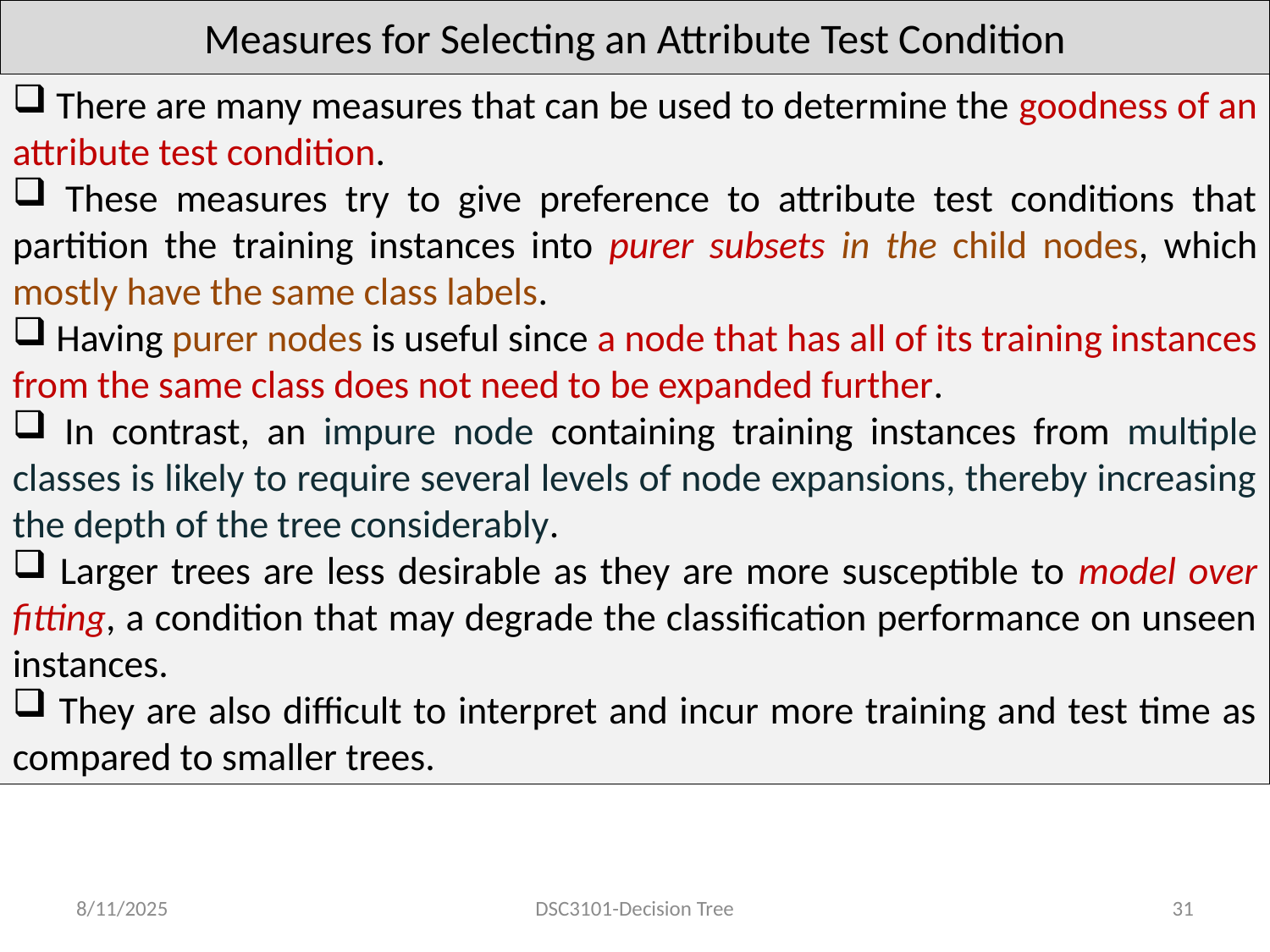

# Measures for Selecting an Attribute Test Condition
 There are many measures that can be used to determine the goodness of an attribute test condition.
 These measures try to give preference to attribute test conditions that partition the training instances into purer subsets in the child nodes, which mostly have the same class labels.
 Having purer nodes is useful since a node that has all of its training instances from the same class does not need to be expanded further.
 In contrast, an impure node containing training instances from multiple classes is likely to require several levels of node expansions, thereby increasing the depth of the tree considerably.
 Larger trees are less desirable as they are more susceptible to model over fitting, a condition that may degrade the classification performance on unseen instances.
 They are also difficult to interpret and incur more training and test time as compared to smaller trees.
8/11/2025
DSC3101-Decision Tree
31